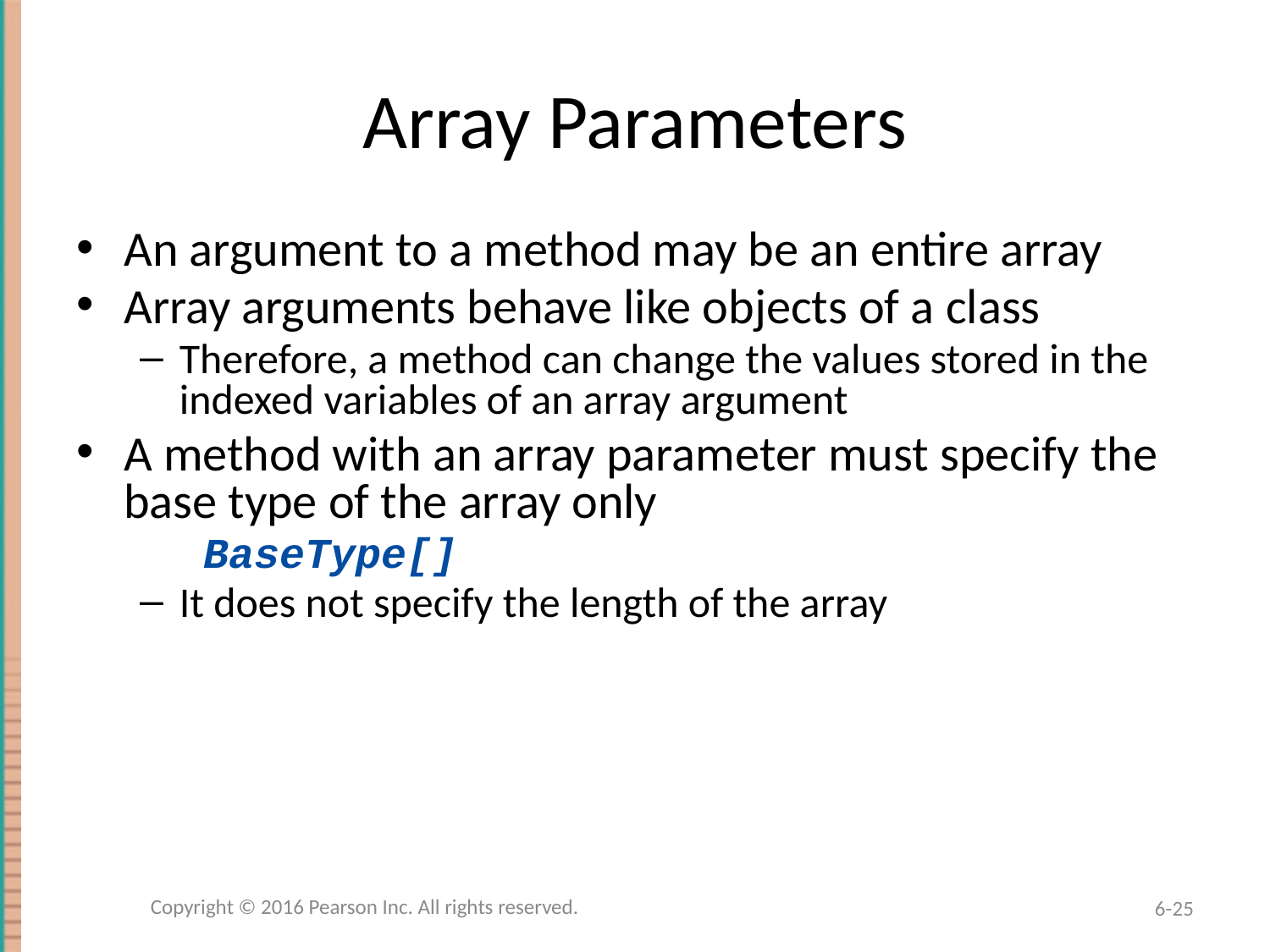

# Array Parameters
An argument to a method may be an entire array
Array arguments behave like objects of a class
Therefore, a method can change the values stored in the indexed variables of an array argument
A method with an array parameter must specify the base type of the array only
BaseType[]
It does not specify the length of the array
Copyright © 2016 Pearson Inc. All rights reserved.
6-25